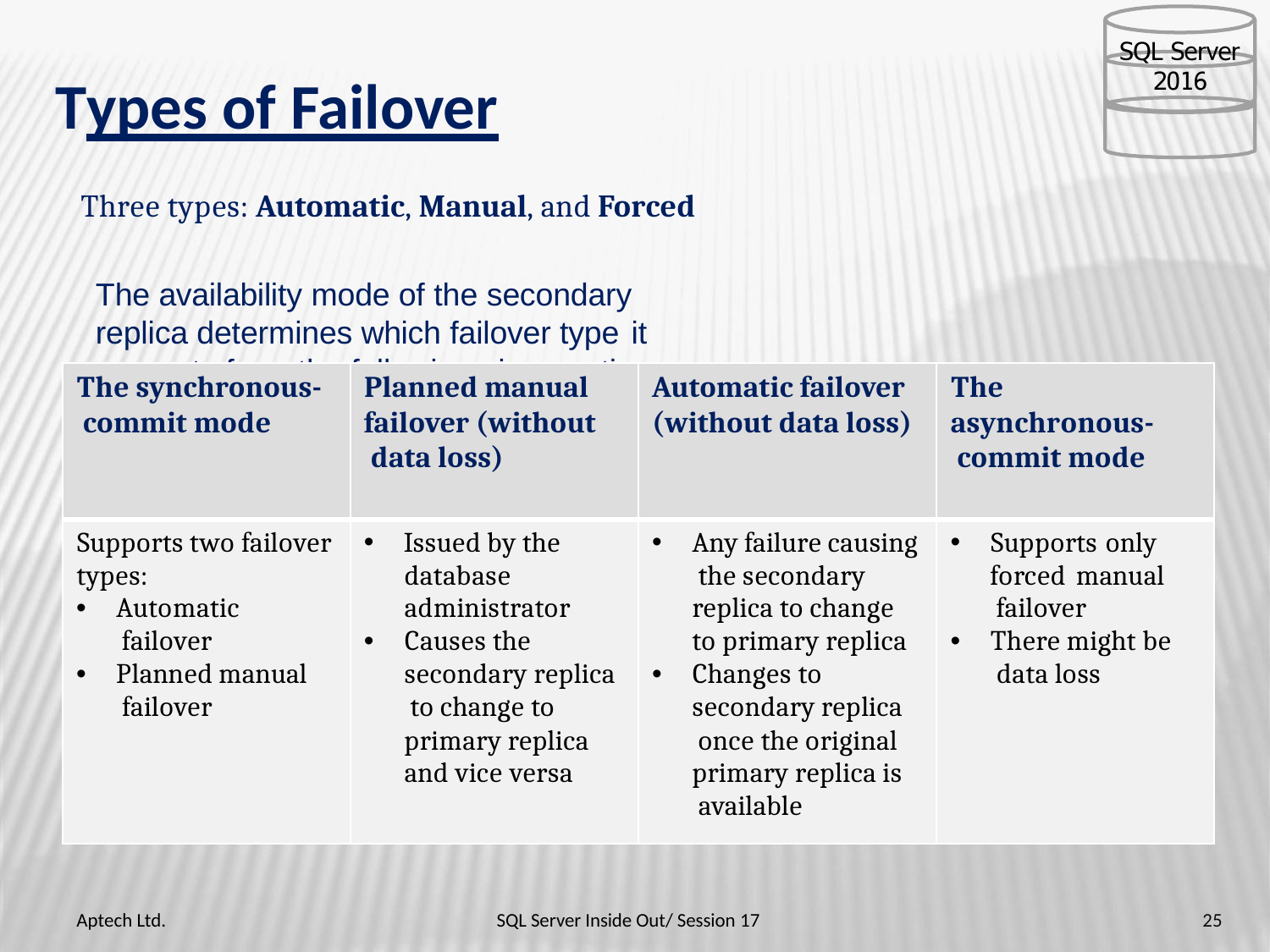

SQL Server

2016
# Types of Failover

Three types: Automatic, Manual, and Forced

The availability mode of the secondary replica determines which failover type it
supports from the following given options:
| The synchronous- commit mode | Planned manual failover (without data loss) | Automatic failover (without data loss) | The asynchronous- commit mode |
| --- | --- | --- | --- |
| Supports two failover types: Automatic failover Planned manual failover | Issued by the database administrator Causes the secondary replica to change to primary replica and vice versa | Any failure causing the secondary replica to change to primary replica Changes to secondary replica once the original primary replica is available | Supports only forced manual failover There might be data loss |
Aptech Ltd.
SQL Server Inside Out/ Session 17
25